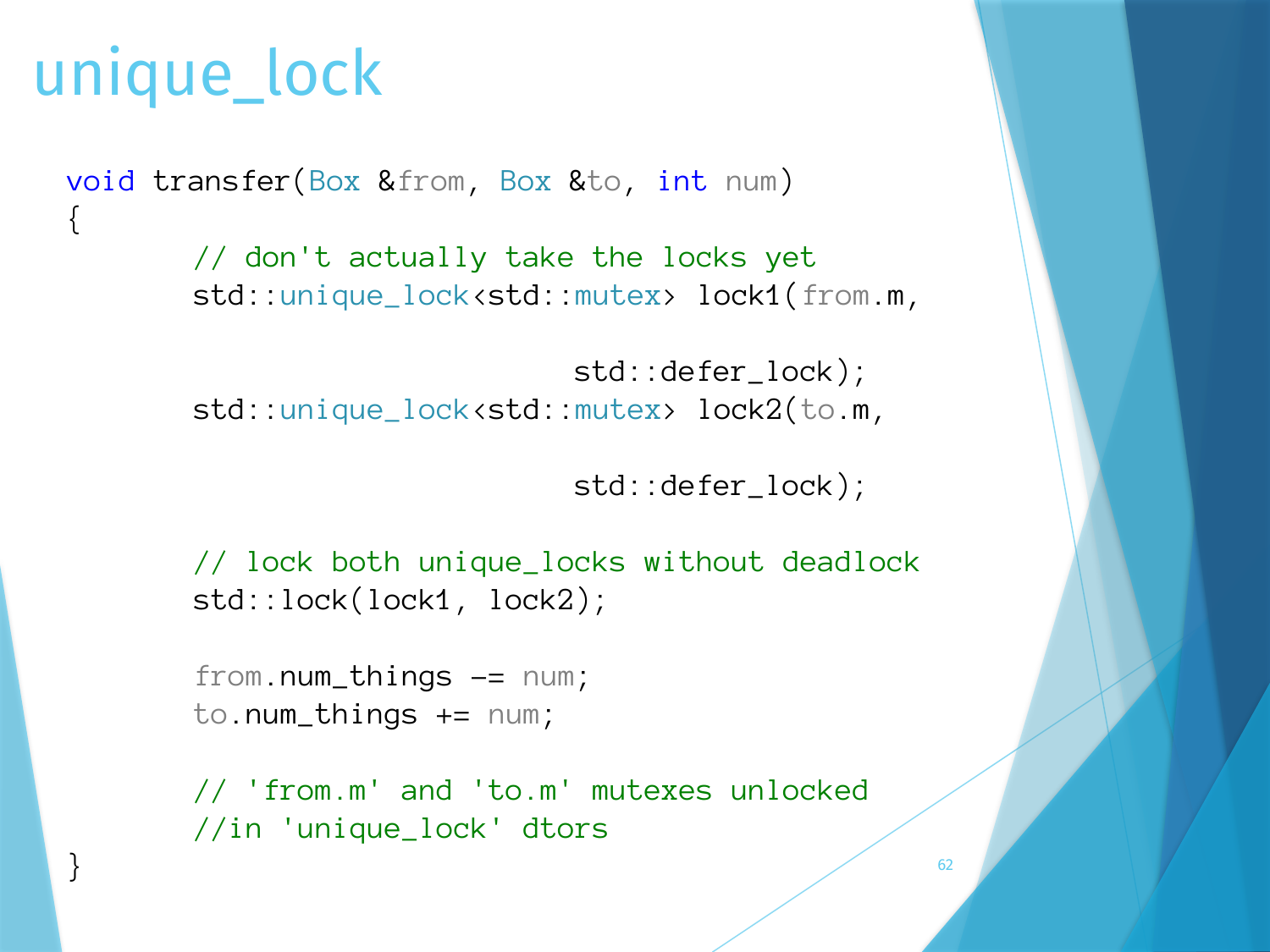

# unique_lock
void transfer(Box &from, Box &to, int num)
{
	// don't actually take the locks yet
	std::unique_lock<std::mutex> lock1(from.m, 												std::defer_lock);
	std::unique_lock<std::mutex> lock2(to.m, 												std::defer_lock);

	// lock both unique_locks without deadlock
	std::lock(lock1, lock2);

	from.num_things -= num;
	to.num_things += num;

	// 'from.m' and 'to.m' mutexes unlocked
	//in 'unique_lock' dtors
}
62